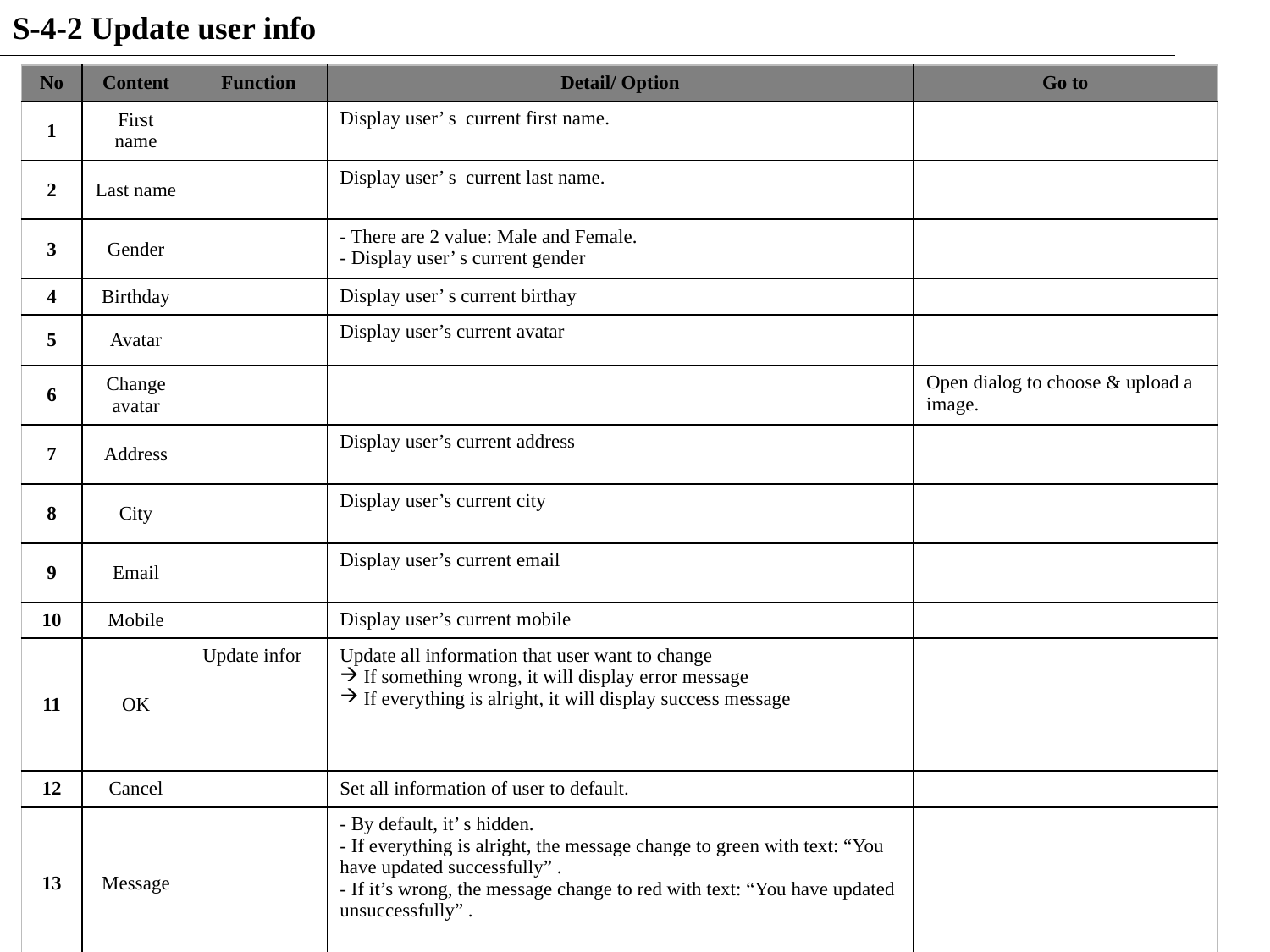

S-4-2 Update user info
| No | Content | Function | Detail/ Option | Go to |
| --- | --- | --- | --- | --- |
| 1 | First name |  | Display user’ s current first name. |  |
| 2 | Last name |  | Display user’ s current last name. |  |
| 3 | Gender |  | - There are 2 value: Male and Female. - Display user’ s current gender |  |
| 4 | Birthday |  | Display user’ s current birthay |  |
| 5 | Avatar |  | Display user’s current avatar |  |
| 6 | Change avatar |  |  | Open dialog to choose & upload a image. |
| 7 | Address |  | Display user’s current address |  |
| 8 | City |  | Display user’s current city |  |
| 9 | Email |  | Display user’s current email |  |
| 10 | Mobile |  | Display user’s current mobile |  |
| 11 | OK | Update infor | Update all information that user want to change If something wrong, it will display error message If everything is alright, it will display success message |  |
| 12 | Cancel |  | Set all information of user to default. |  |
| 13 | Message |  | - By default, it’ s hidden. - If everything is alright, the message change to green with text: “You have updated successfully” . - If it’s wrong, the message change to red with text: “You have updated unsuccessfully” . |  |